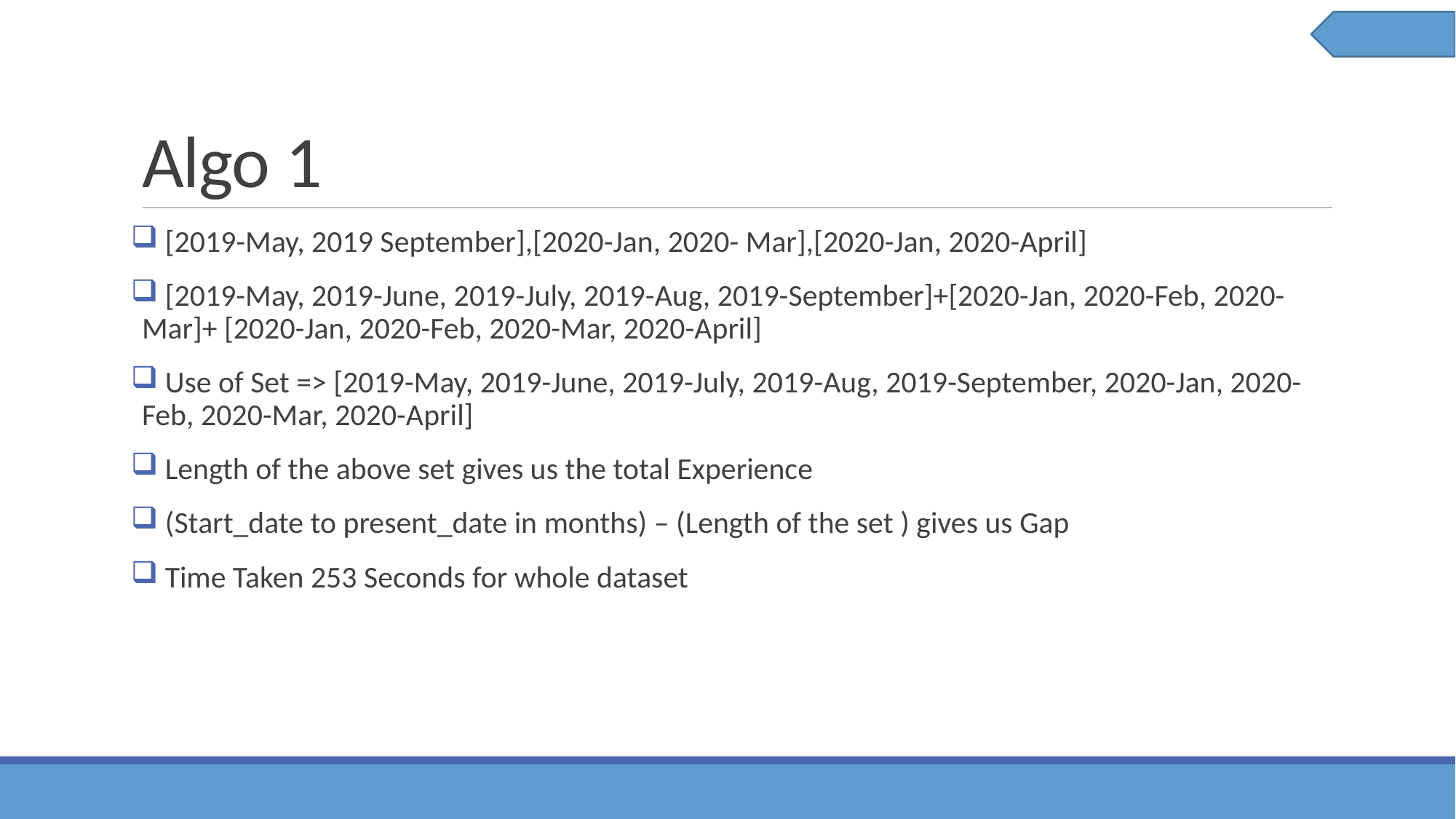

# Algo 1
 [2019-May, 2019 September],[2020-Jan, 2020- Mar],[2020-Jan, 2020-April]
 [2019-May, 2019-June, 2019-July, 2019-Aug, 2019-September]+[2020-Jan, 2020-Feb, 2020-Mar]+ [2020-Jan, 2020-Feb, 2020-Mar, 2020-April]
 Use of Set => [2019-May, 2019-June, 2019-July, 2019-Aug, 2019-September, 2020-Jan, 2020-Feb, 2020-Mar, 2020-April]
 Length of the above set gives us the total Experience
 (Start_date to present_date in months) – (Length of the set ) gives us Gap
 Time Taken 253 Seconds for whole dataset